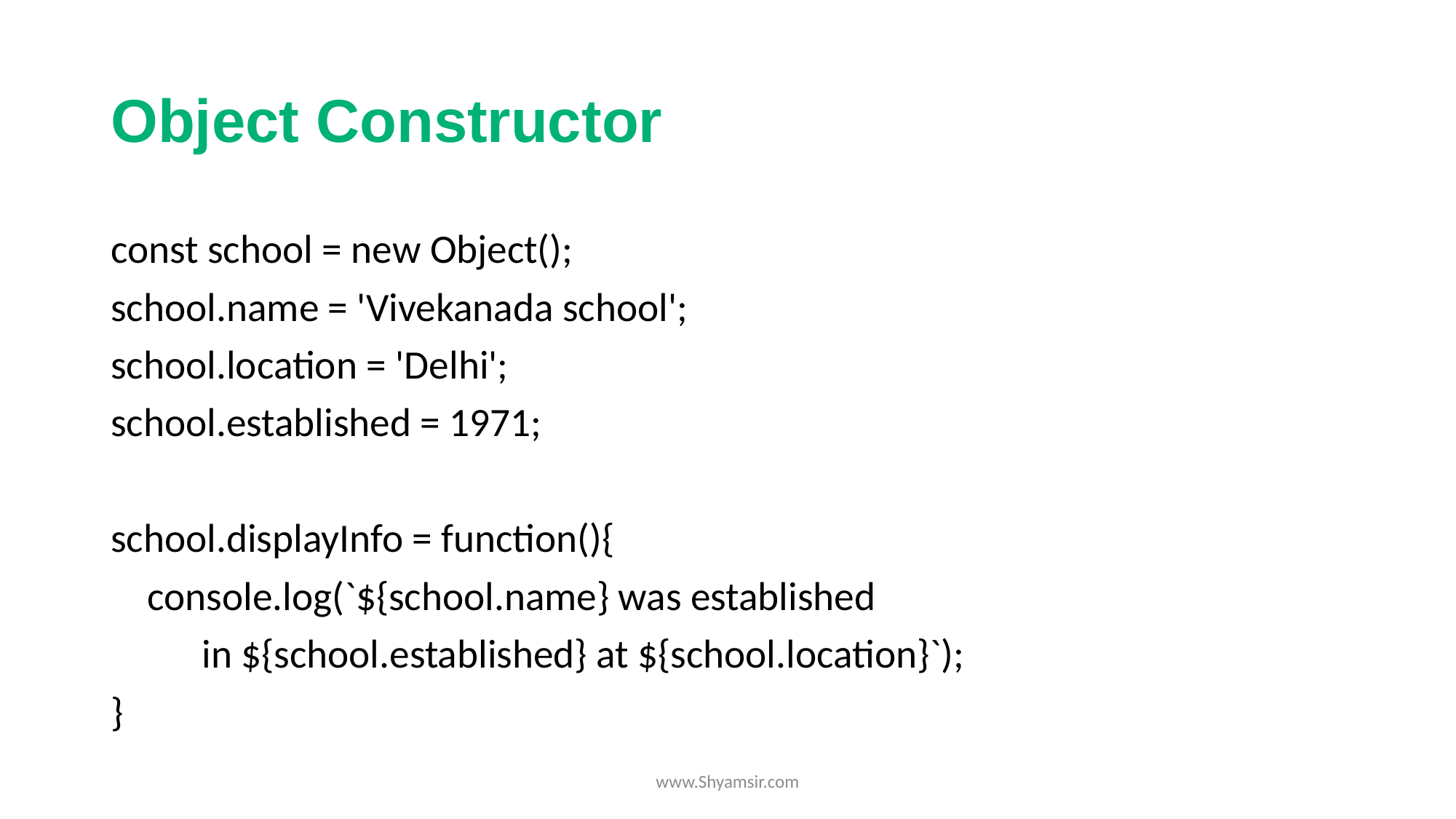

# Object Constructor
const school = new Object();
school.name = 'Vivekanada school';
school.location = 'Delhi';
school.established = 1971;

school.displayInfo = function(){
    console.log(`${school.name} was established
          in ${school.established} at ${school.location}`);
}
www.Shyamsir.com